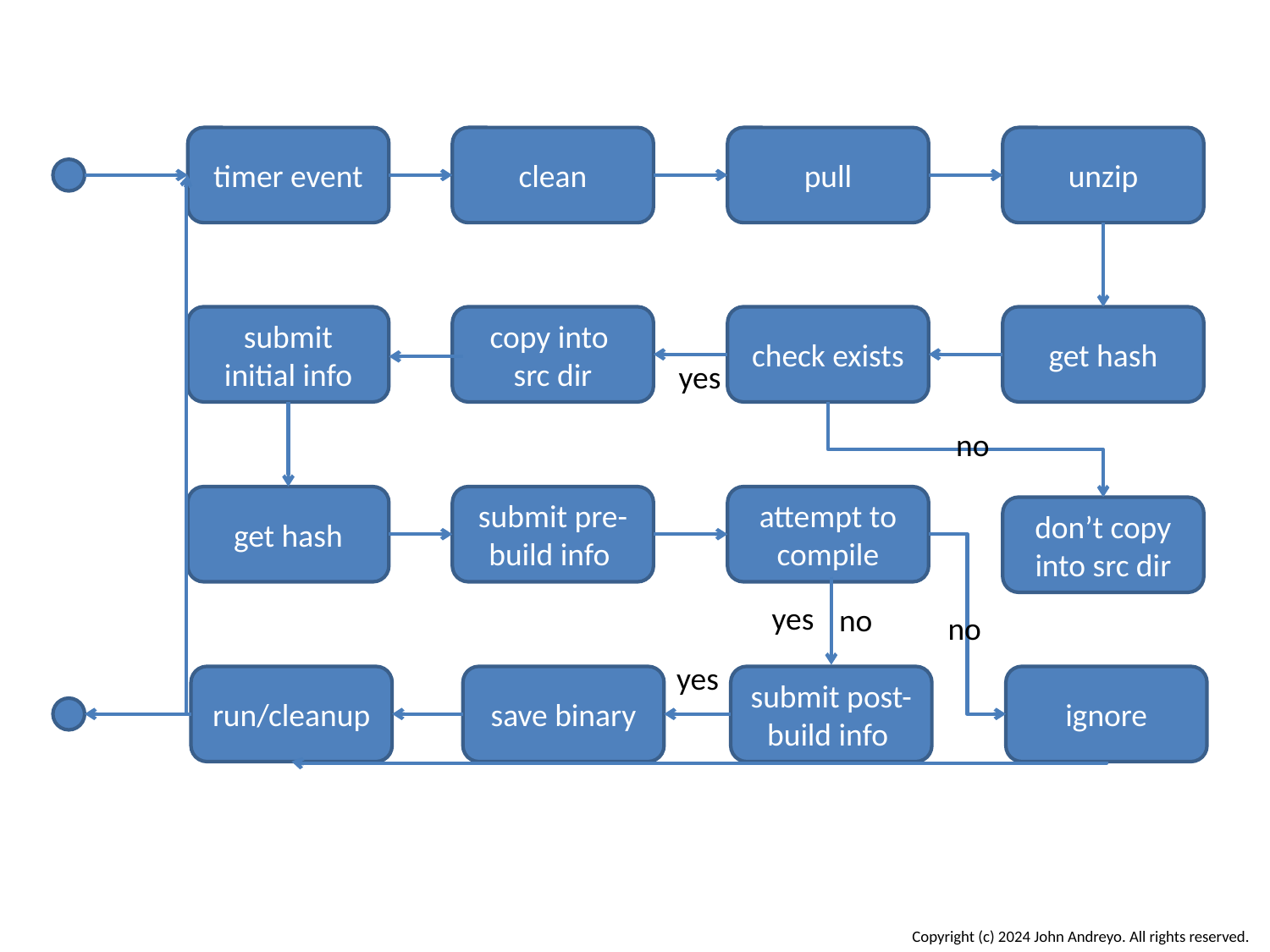

timer event
clean
pull
unzip

submit initial info
copy into
src dir
check exists
get hash
yes
no
get hash
submit pre-build info
attempt to compile
don’t copy into src dir
yes
no
no
yes
run/cleanup
save binary
submit post-build info
ignore

Copyright (c) 2024 John Andreyo. All rights reserved.